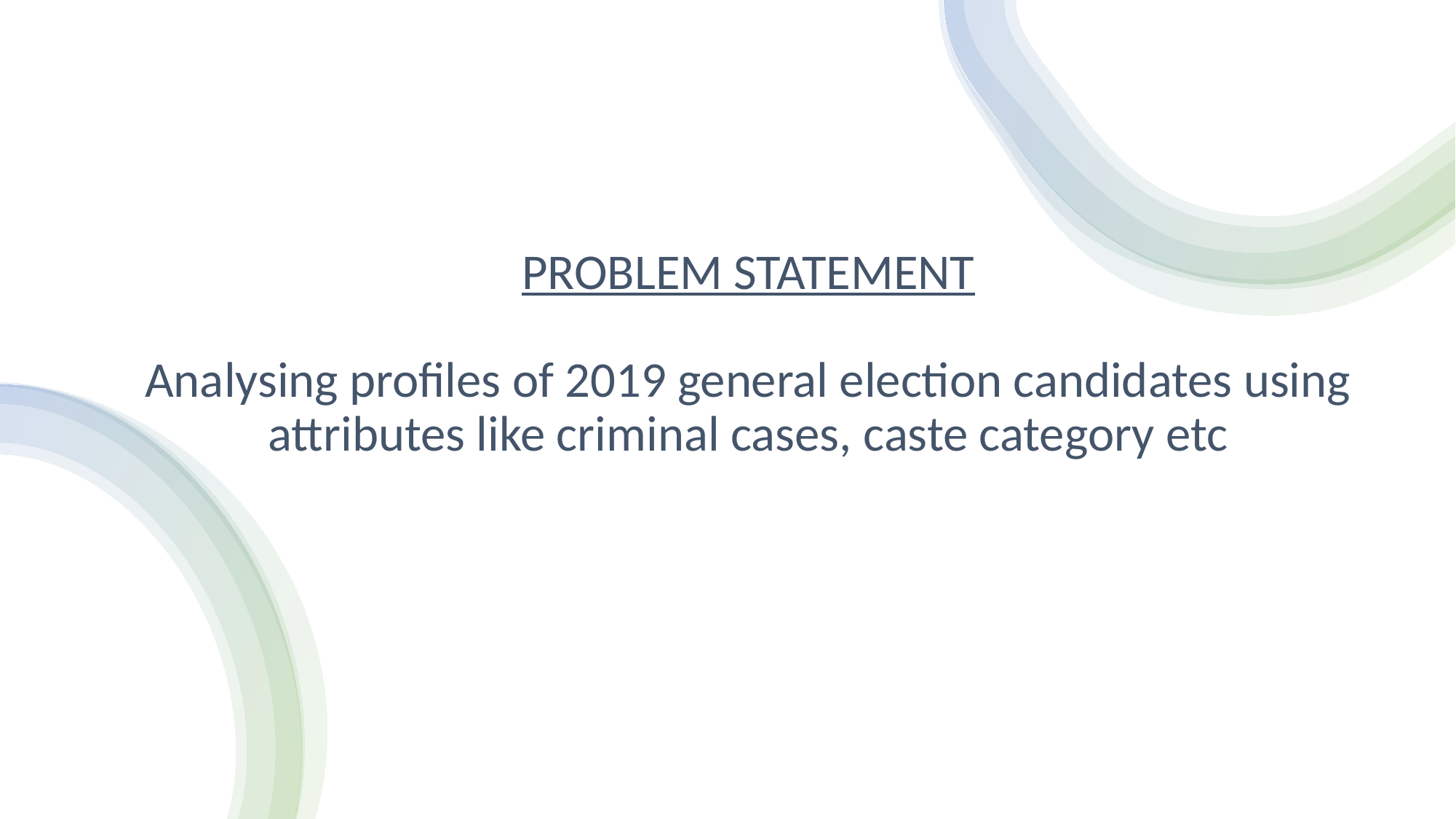

# PROBLEM STATEMENT Analysing profiles of 2019 general election candidates using attributes like criminal cases, caste category etc